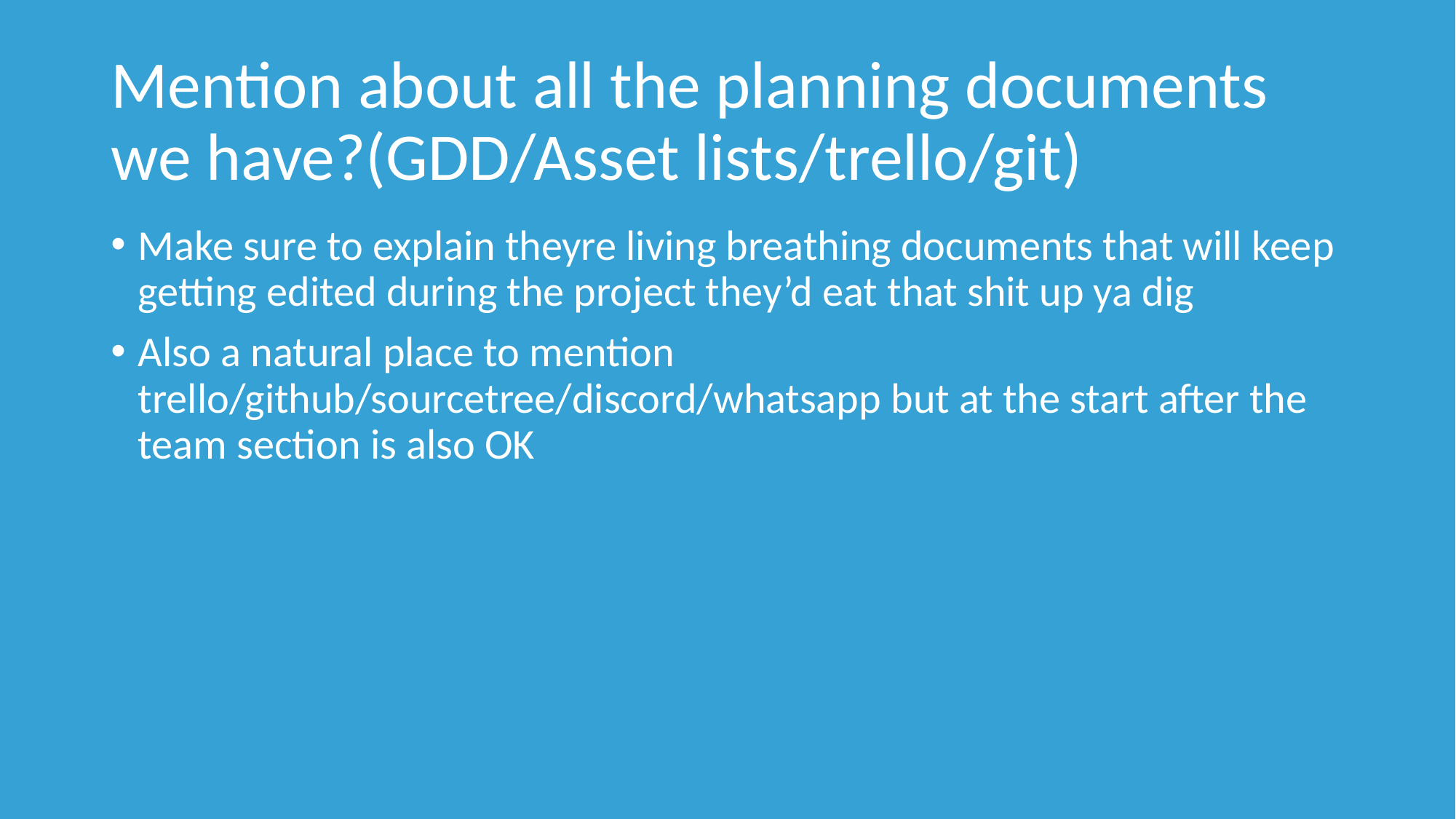

# Mention about all the planning documents we have?(GDD/Asset lists/trello/git)
Make sure to explain theyre living breathing documents that will keep getting edited during the project they’d eat that shit up ya dig
Also a natural place to mention trello/github/sourcetree/discord/whatsapp but at the start after the team section is also OK